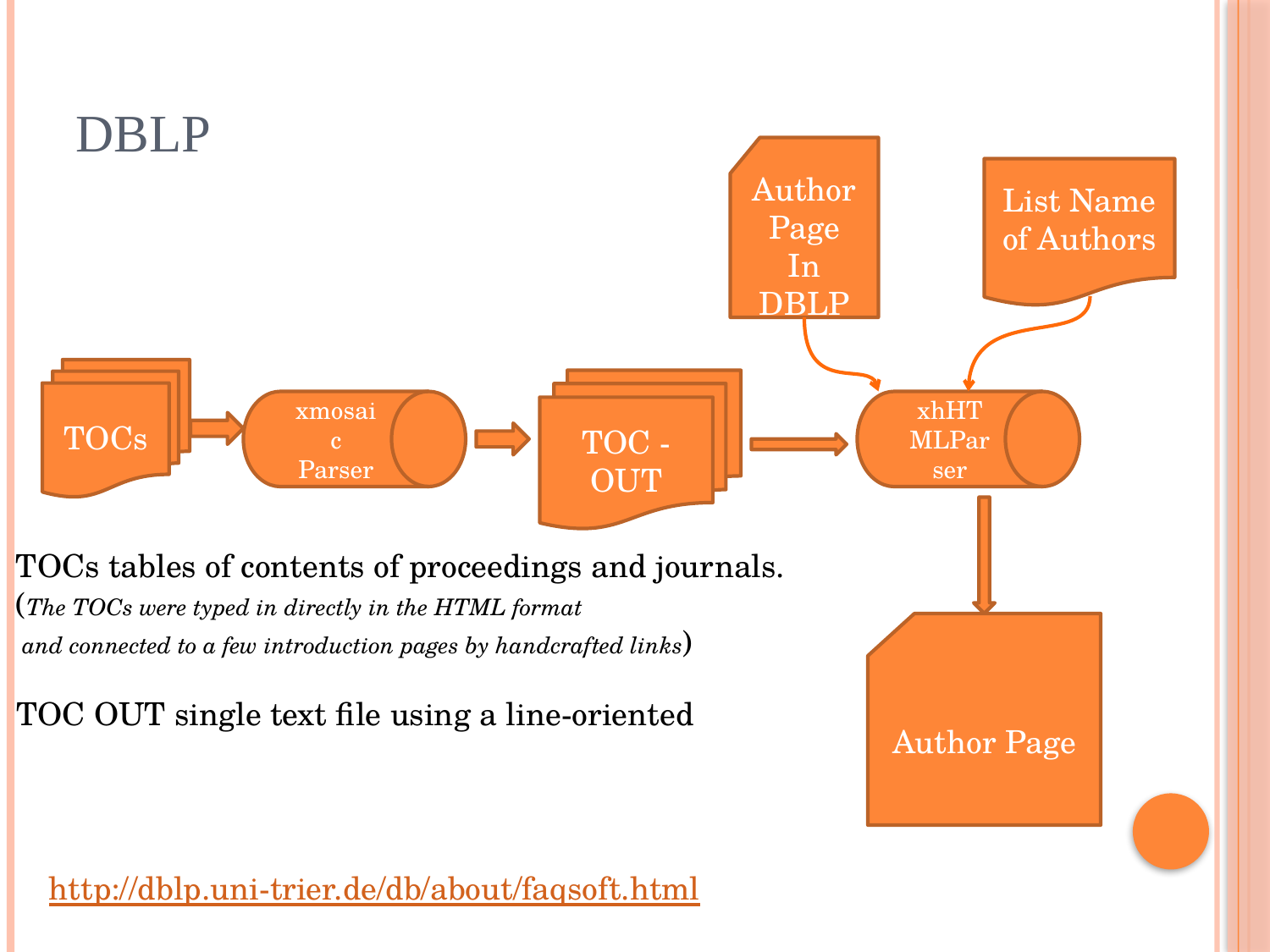

# DBLP
Author Page
In DBLP
List Name of Authors
TOCs
TOC - OUT
xmosaic Parser
xhHTMLParser

TOCs tables of contents of proceedings and journals.
(The TOCs were typed in directly in the HTML format
 and connected to a few introduction pages by handcrafted links)

Author Page
TOC OUT single text file using a line-oriented
http://dblp.uni-trier.de/db/about/faqsoft.html

8